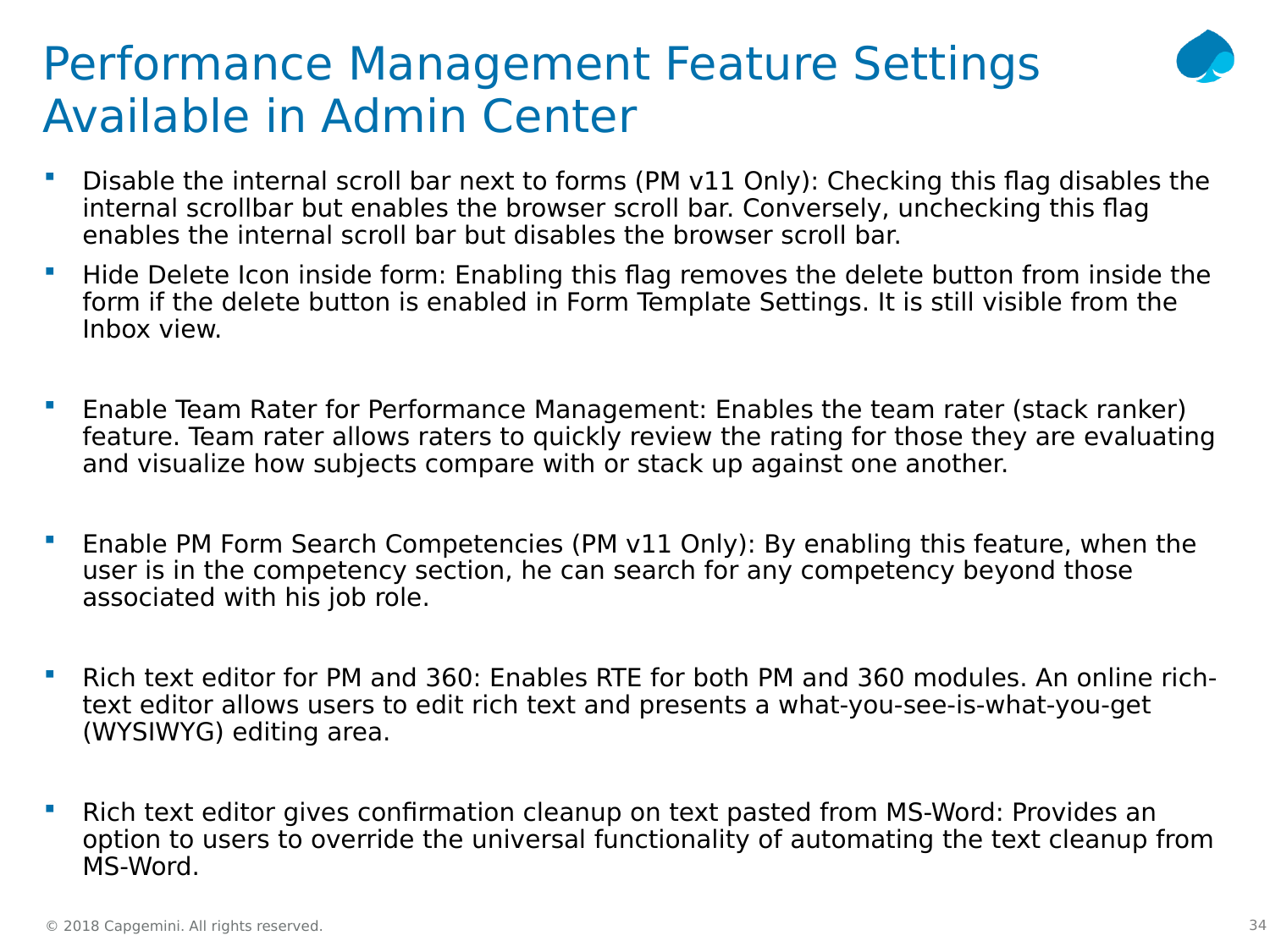

# Performance Management Feature Settings Available in Admin Center
Disable the internal scroll bar next to forms (PM v11 Only): Checking this flag disables the internal scrollbar but enables the browser scroll bar. Conversely, unchecking this flag enables the internal scroll bar but disables the browser scroll bar.
Hide Delete Icon inside form: Enabling this flag removes the delete button from inside the form if the delete button is enabled in Form Template Settings. It is still visible from the Inbox view.

Enable Team Rater for Performance Management: Enables the team rater (stack ranker) feature. Team rater allows raters to quickly review the rating for those they are evaluating and visualize how subjects compare with or stack up against one another.

Enable PM Form Search Competencies (PM v11 Only): By enabling this feature, when the user is in the competency section, he can search for any competency beyond those associated with his job role.

Rich text editor for PM and 360: Enables RTE for both PM and 360 modules. An online rich-text editor allows users to edit rich text and presents a what-you-see-is-what-you-get (WYSIWYG) editing area.

Rich text editor gives confirmation cleanup on text pasted from MS-Word: Provides an option to users to override the universal functionality of automating the text cleanup from MS-Word.